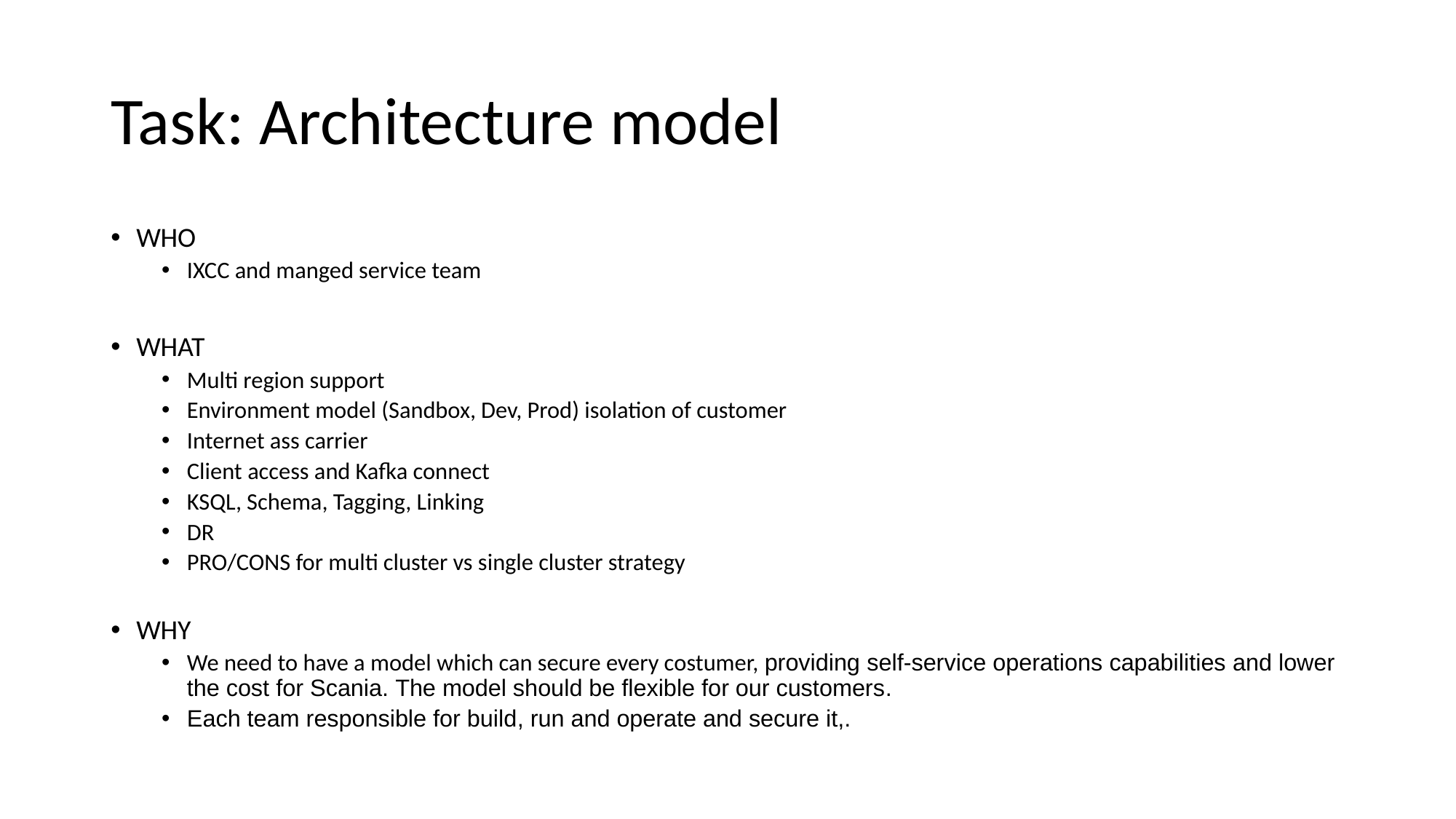

# Task: Architecture model
WHO
IXCC and manged service team

WHAT
Multi region support
Environment model (Sandbox, Dev, Prod) isolation of customer
Internet ass carrier
Client access and Kafka connect
KSQL, Schema, Tagging, Linking
DR
PRO/CONS for multi cluster vs single cluster strategy

WHY
We need to have a model which can secure every costumer, providing self-service operations capabilities and lower the cost for Scania. The model should be flexible for our customers.
Each team responsible for build, run and operate and secure it,.